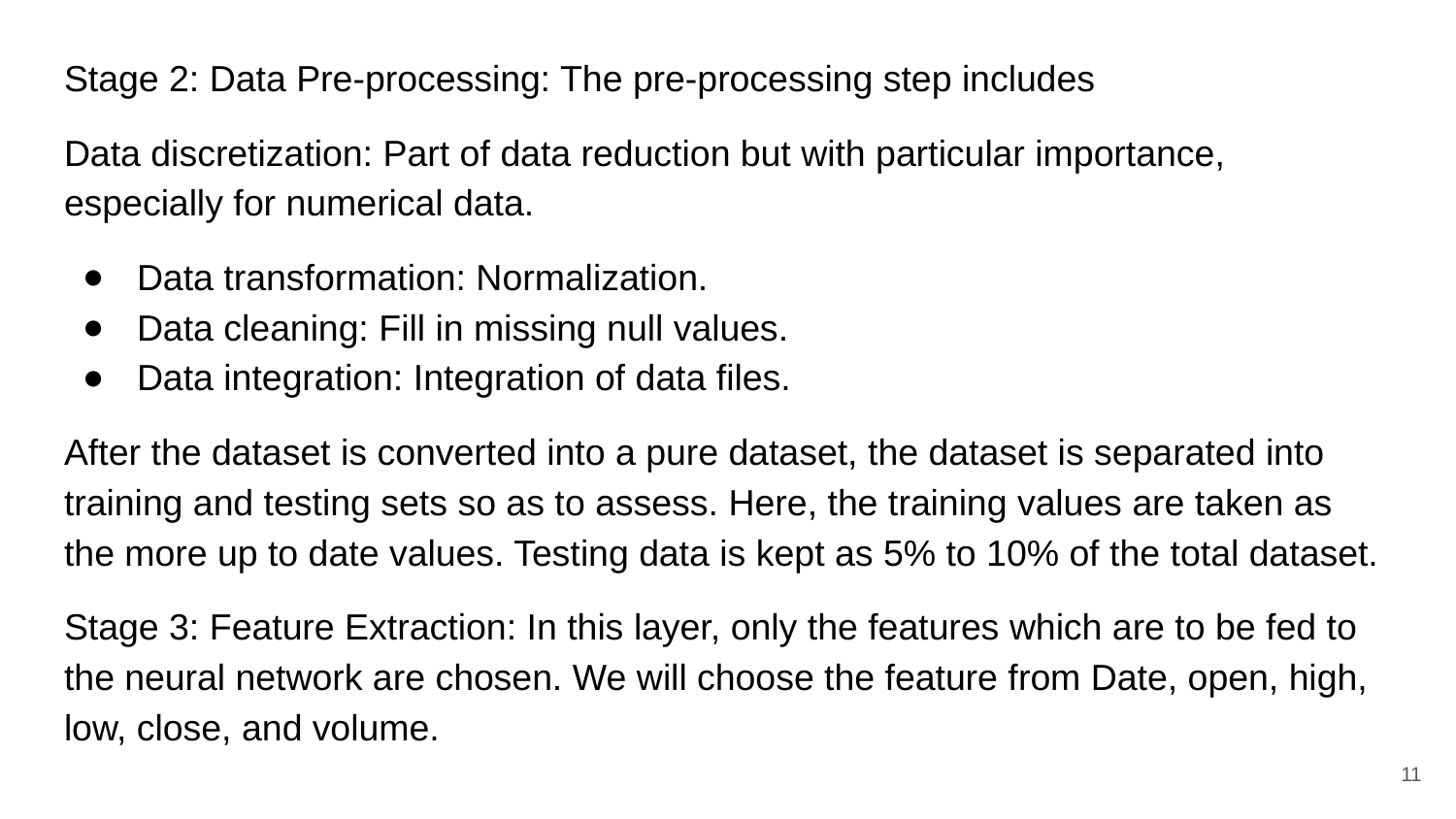

Stage 2: Data Pre-processing: The pre-processing step includes
Data discretization: Part of data reduction but with particular importance, especially for numerical data.
Data transformation: Normalization.
Data cleaning: Fill in missing null values.
Data integration: Integration of data files.
After the dataset is converted into a pure dataset, the dataset is separated into training and testing sets so as to assess. Here, the training values are taken as the more up to date values. Testing data is kept as 5% to 10% of the total dataset.
Stage 3: Feature Extraction: In this layer, only the features which are to be fed to the neural network are chosen. We will choose the feature from Date, open, high, low, close, and volume.
11